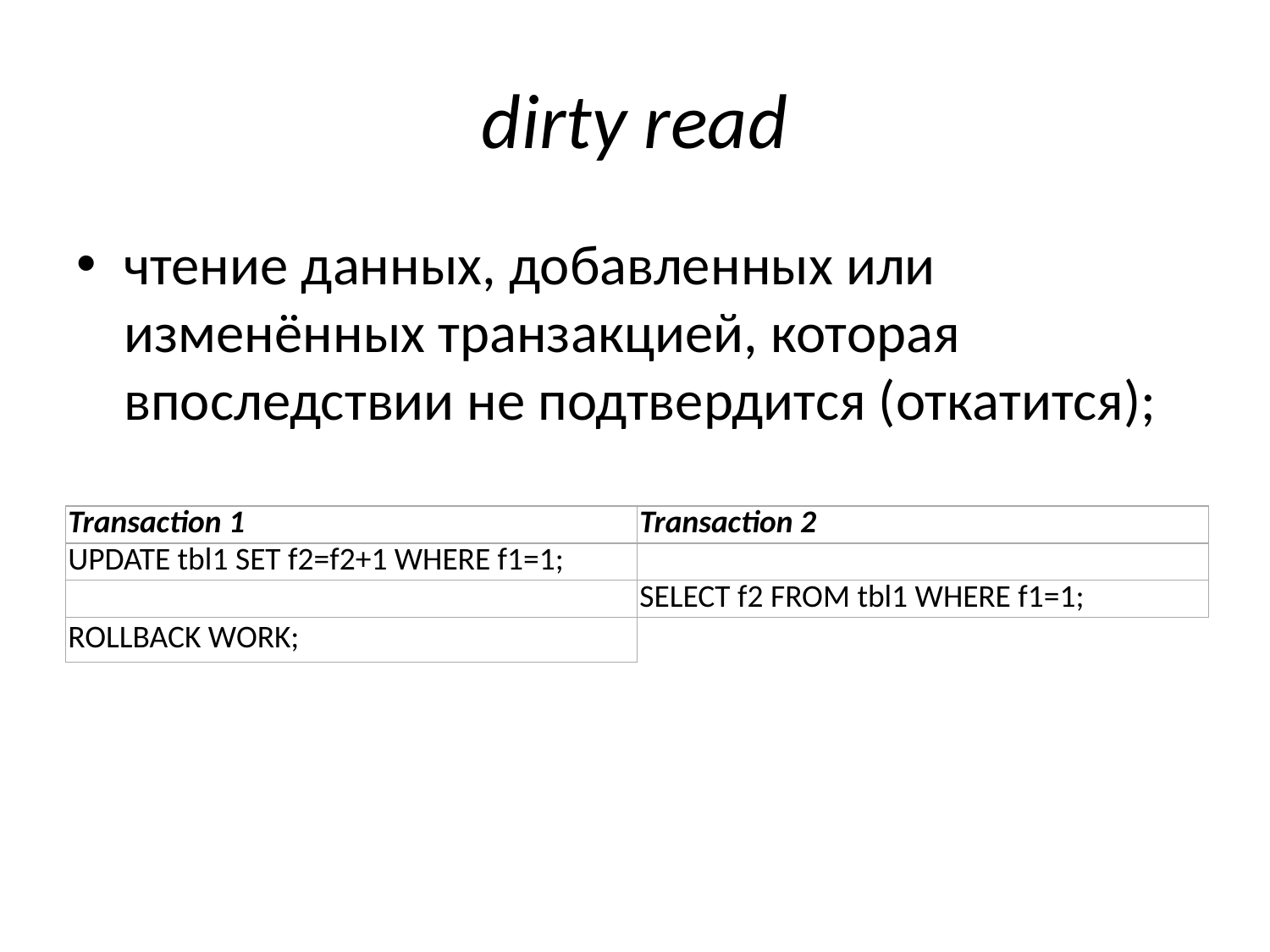

# dirty read
чтение данных, добавленных или изменённых транзакцией, которая впоследствии не подтвердится (откатится);

| Transaction 1 | Transaction 2 |
| --- | --- |
| UPDATE tbl1 SET f2=f2+1 WHERE f1=1; |  |
|  | SELECT f2 FROM tbl1 WHERE f1=1; |
| ROLLBACK WORK; |  |